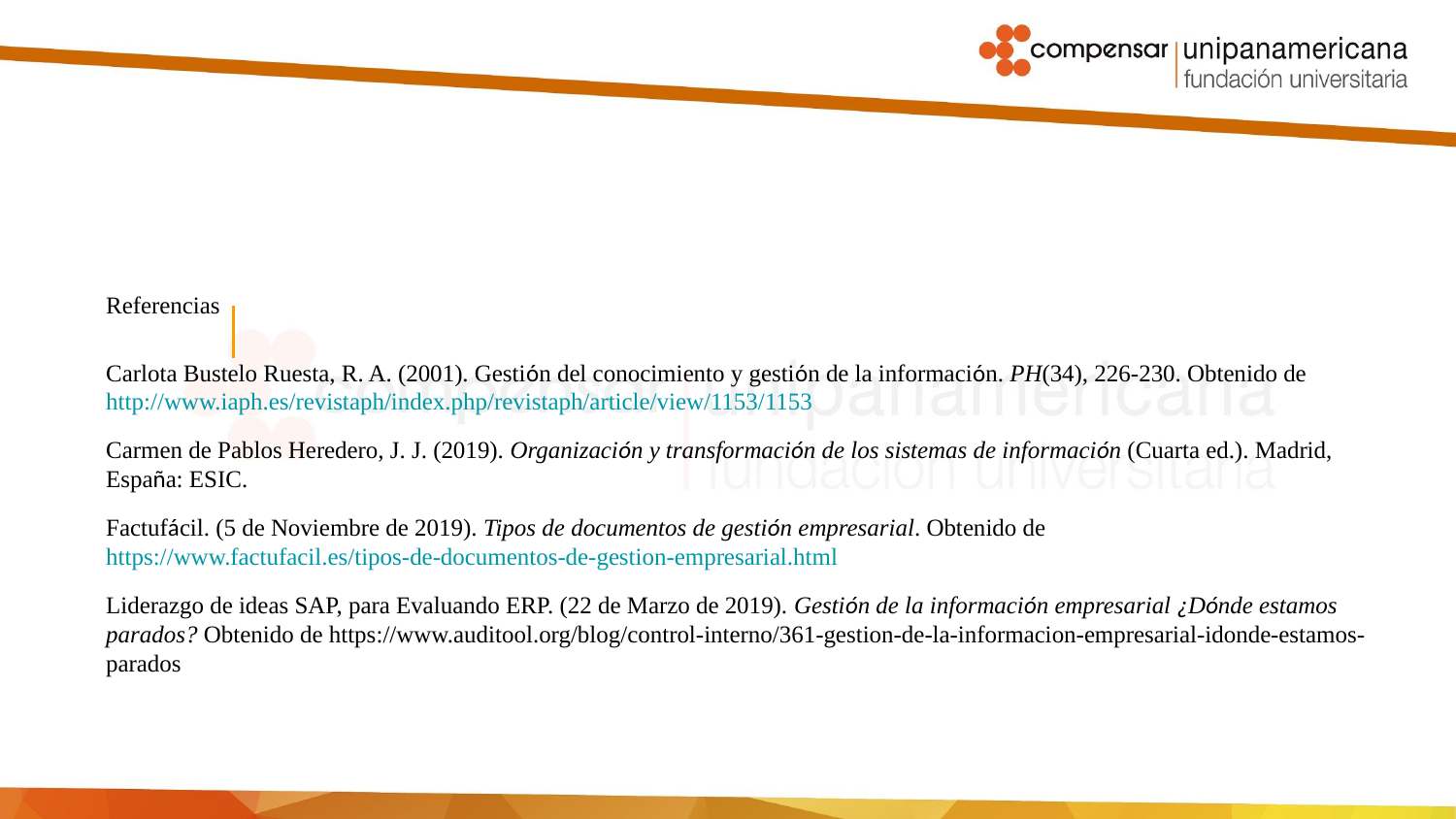

Referencias

Carlota Bustelo Ruesta, R. A. (2001). Gestión del conocimiento y gestión de la información. PH(34), 226-230. Obtenido de http://www.iaph.es/revistaph/index.php/revistaph/article/view/1153/1153

Carmen de Pablos Heredero, J. J. (2019). Organización y transformación de los sistemas de información (Cuarta ed.). Madrid, España: ESIC.

Factufácil. (5 de Noviembre de 2019). Tipos de documentos de gestión empresarial. Obtenido de https://www.factufacil.es/tipos-de-documentos-de-gestion-empresarial.html

Liderazgo de ideas SAP, para Evaluando ERP. (22 de Marzo de 2019). Gestión de la información empresarial ¿Dónde estamos parados? Obtenido de https://www.auditool.org/blog/control-interno/361-gestion-de-la-informacion-empresarial-idonde-estamos-parados